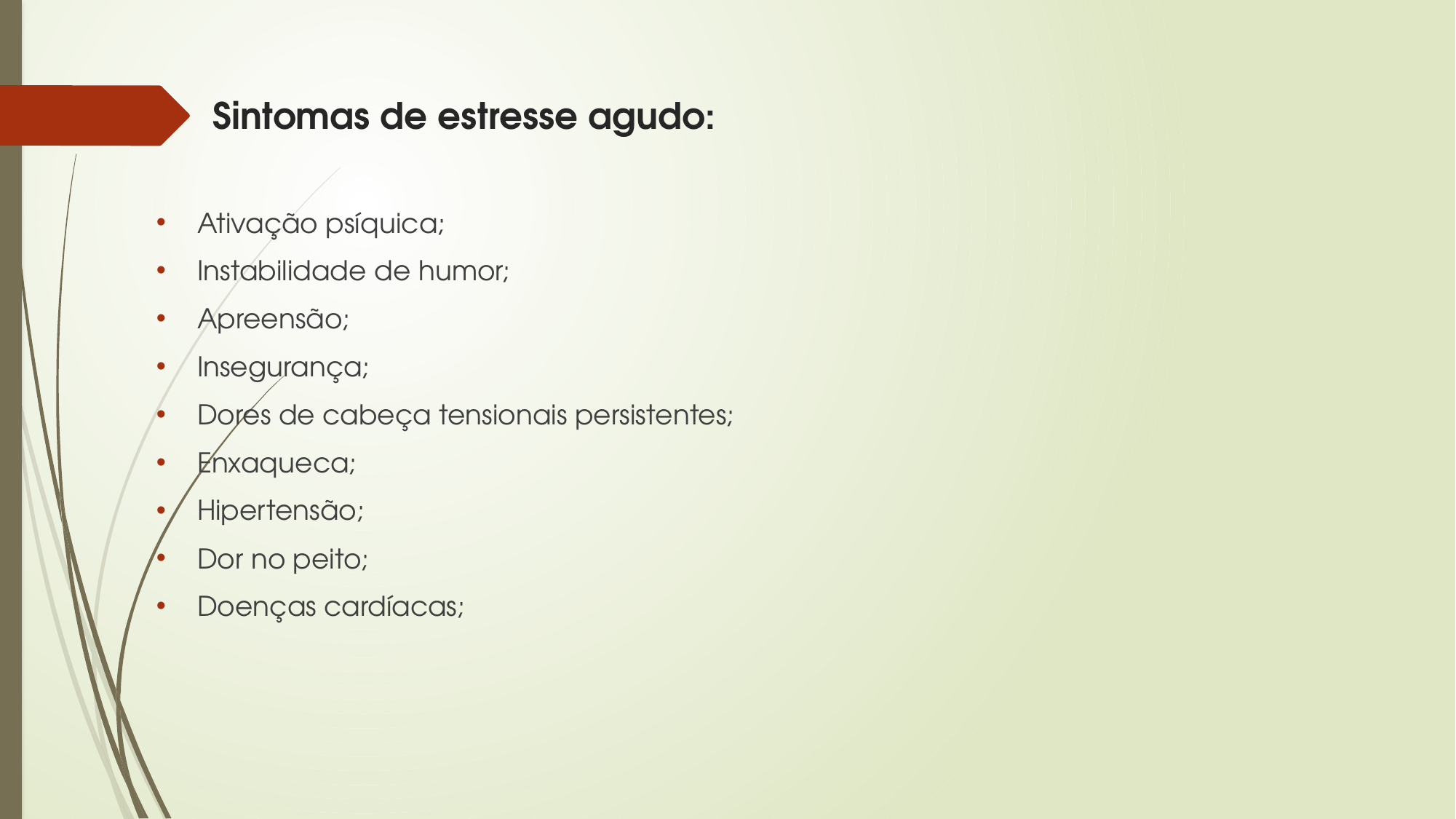

# Sintomas de estresse agudo:
Ativação psíquica;
Instabilidade de humor;
Apreensão;
Insegurança;
Dores de cabeça tensionais persistentes;
Enxaqueca;
Hipertensão;
Dor no peito;
Doenças cardíacas;